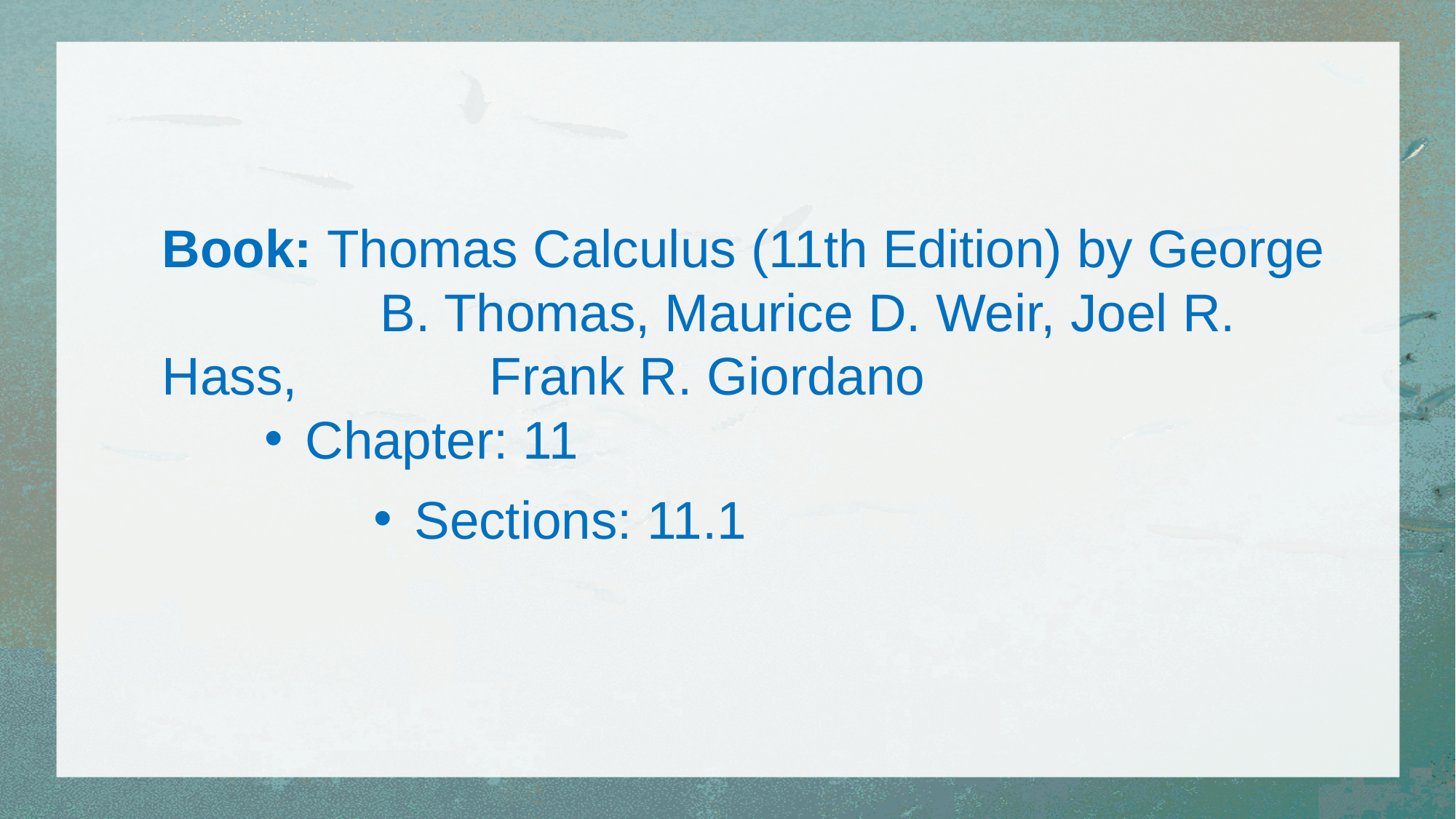

Book: Thomas Calculus (11th Edition) by George 		B. Thomas, Maurice D. Weir, Joel R. Hass, 		Frank R. Giordano
Chapter: 11

Sections: 11.1